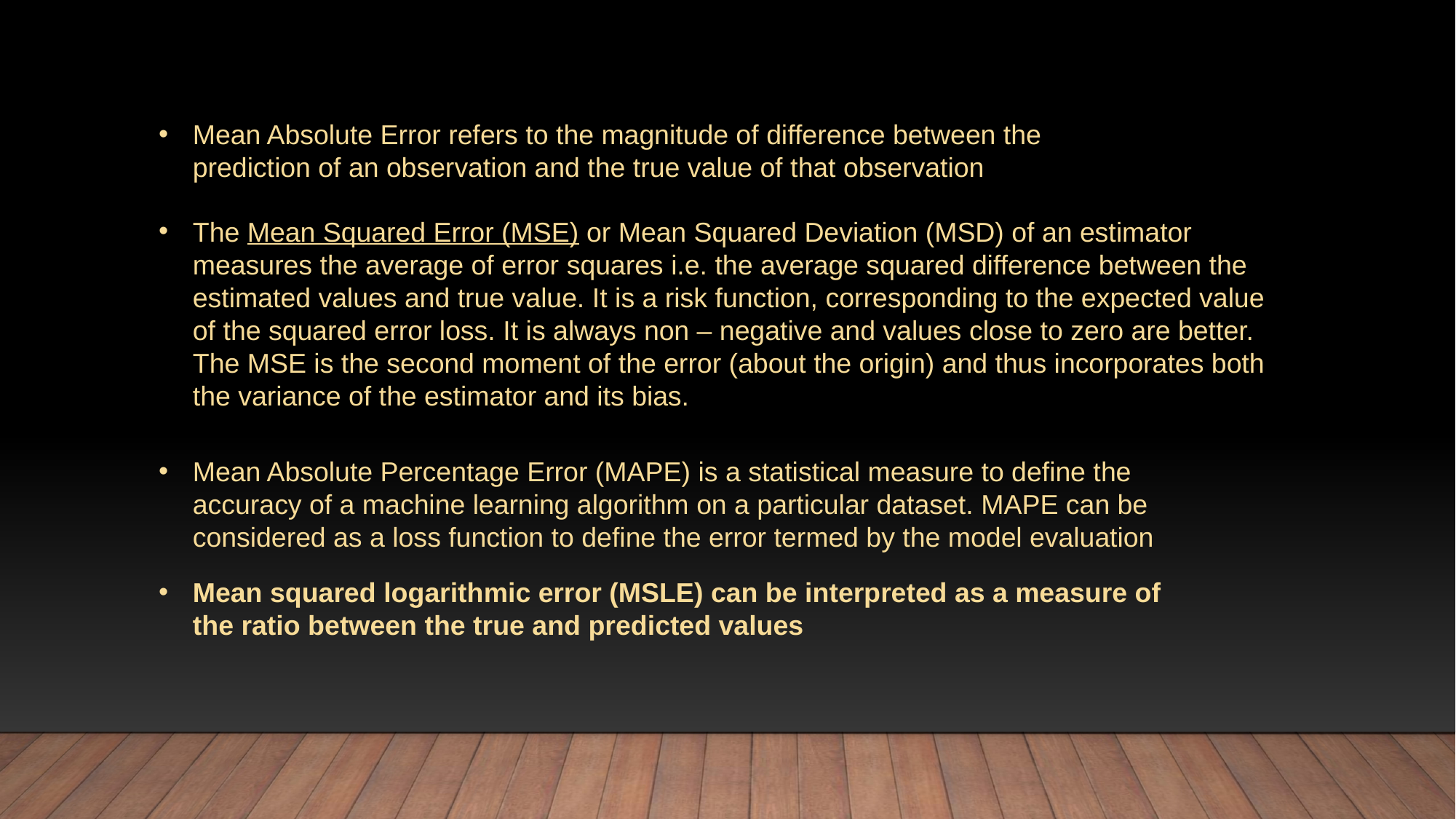

Mean Absolute Error refers to the magnitude of difference between the prediction of an observation and the true value of that observation
The Mean Squared Error (MSE) or Mean Squared Deviation (MSD) of an estimator measures the average of error squares i.e. the average squared difference between the estimated values and true value. It is a risk function, corresponding to the expected value of the squared error loss. It is always non – negative and values close to zero are better. The MSE is the second moment of the error (about the origin) and thus incorporates both the variance of the estimator and its bias.
Mean Absolute Percentage Error (MAPE) is a statistical measure to define the accuracy of a machine learning algorithm on a particular dataset. MAPE can be considered as a loss function to define the error termed by the model evaluation
Mean squared logarithmic error (MSLE) can be interpreted as a measure of the ratio between the true and predicted values